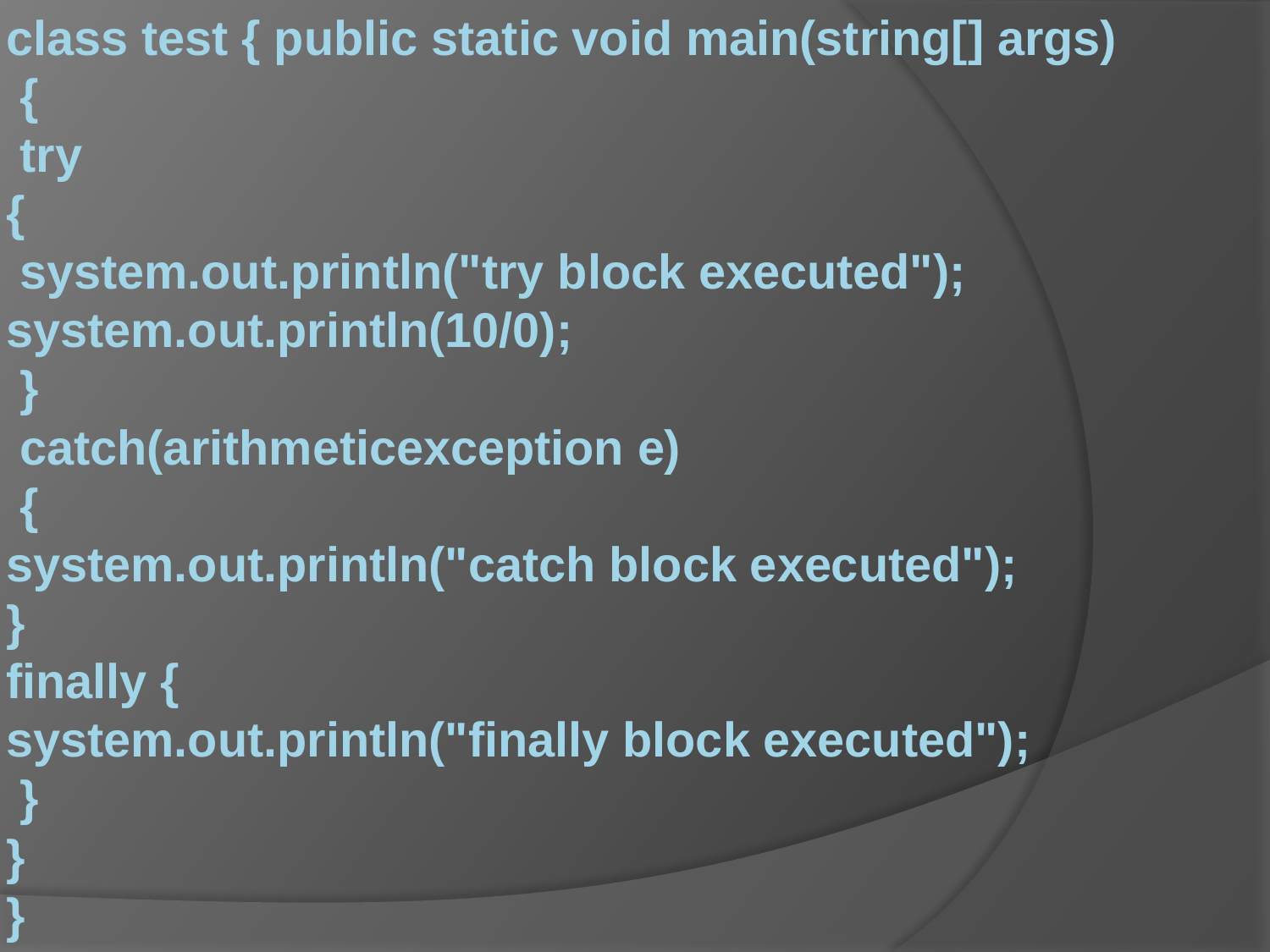

# class test { public static void main(string[] args) { try { system.out.println("try block executed"); system.out.println(10/0); } catch(arithmeticexception e) { system.out.println("catch block executed"); } finally { system.out.println("finally block executed"); } } }